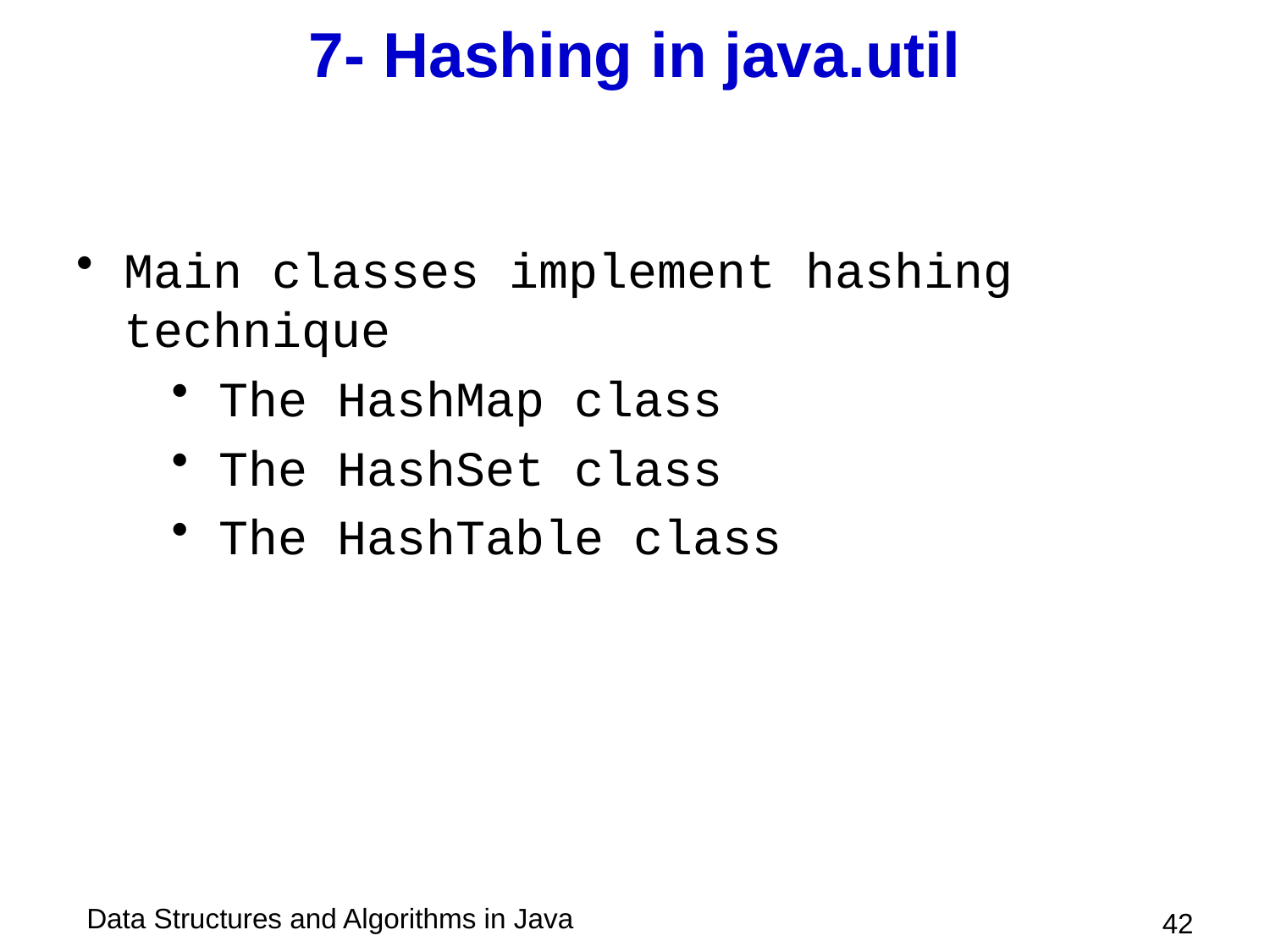

# 7- Hashing in java.util
Main classes implement hashing technique
The HashMap class
The HashSet class
The HashTable class

 42